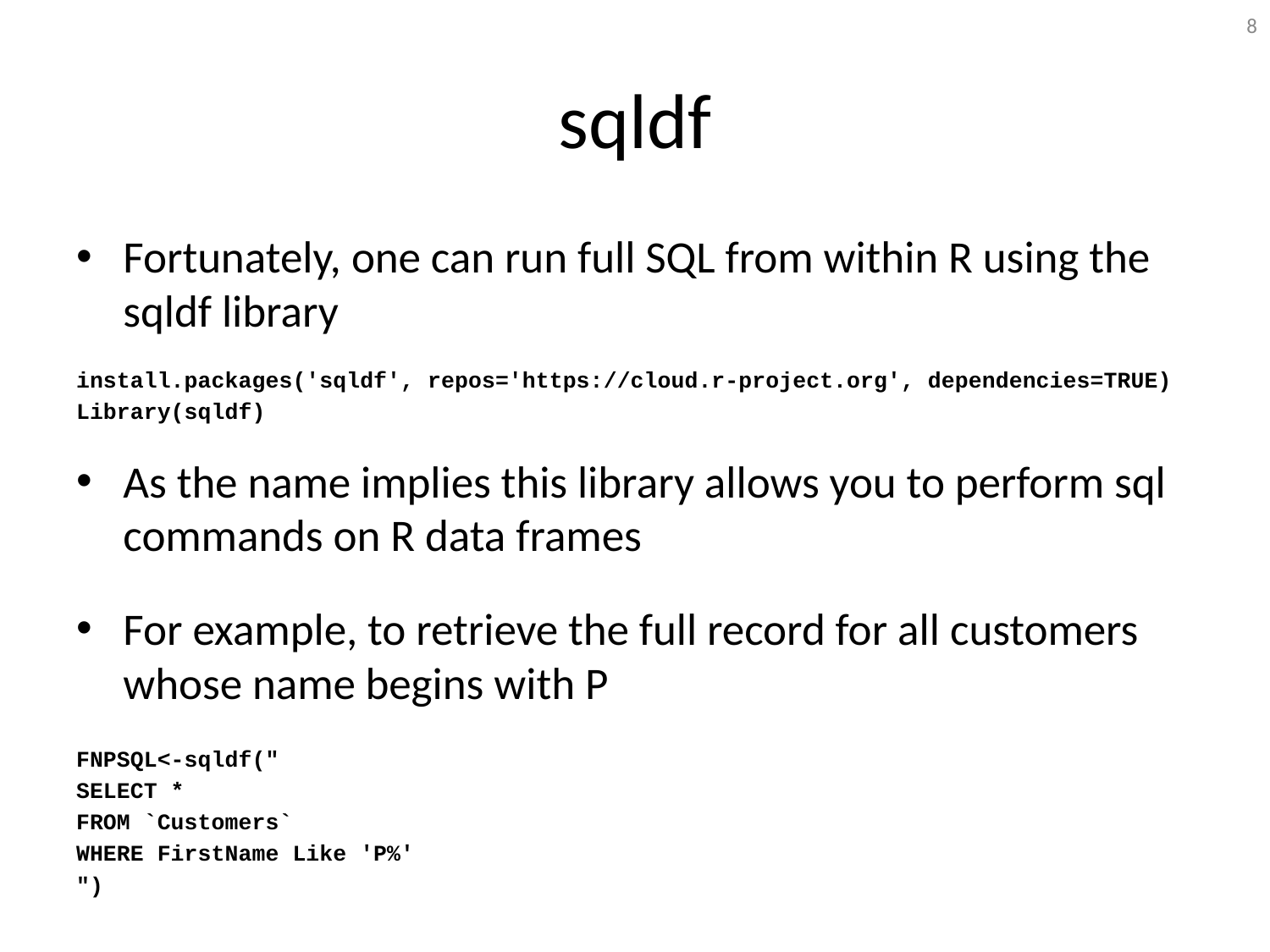

8
# sqldf
Fortunately, one can run full SQL from within R using the sqldf library

install.packages('sqldf', repos='https://cloud.r-project.org', dependencies=TRUE)
Library(sqldf)

As the name implies this library allows you to perform sql commands on R data frames

For example, to retrieve the full record for all customers whose name begins with P

FNPSQL<-sqldf("
SELECT *
FROM `Customers`
WHERE FirstName Like 'P%'
")